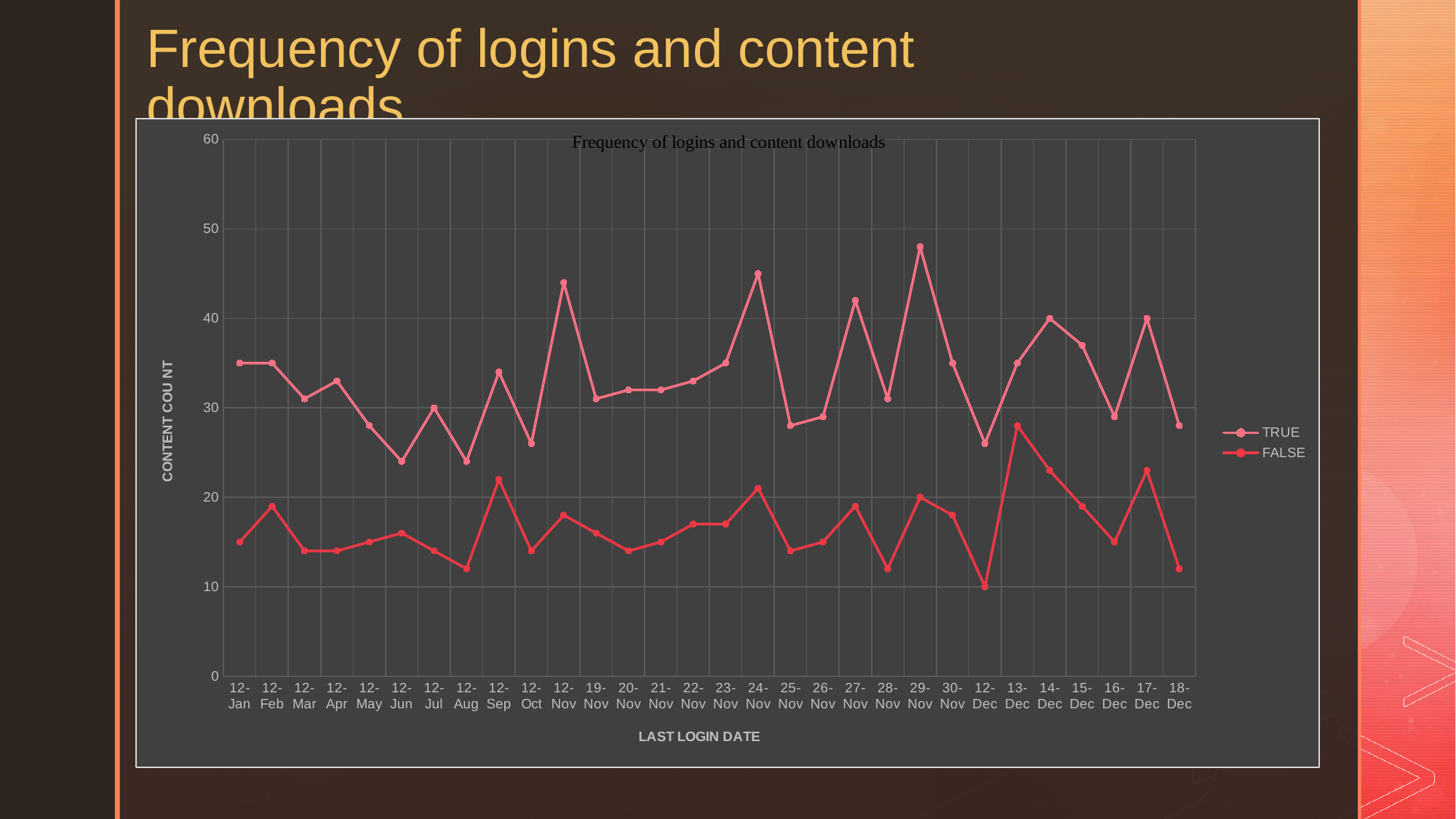

Frequency of logins and content downloads

### Chart

| Category | FALSE | TRUE |
|---|---|---|
| 12-Jan | 15.0 | 20.0 |
| 12-Feb | 19.0 | 16.0 |
| 12-Mar | 14.0 | 17.0 |
| 12-Apr | 14.0 | 19.0 |
| 12-May | 15.0 | 13.0 |
| 12-Jun | 16.0 | 8.0 |
| 12-Jul | 14.0 | 16.0 |
| 12-Aug | 12.0 | 12.0 |
| 12-Sep | 22.0 | 12.0 |
| 12-Oct | 14.0 | 12.0 |
| 12-Nov | 18.0 | 26.0 |
| 19-Nov | 16.0 | 15.0 |
| 20-Nov | 14.0 | 18.0 |
| 21-Nov | 15.0 | 17.0 |
| 22-Nov | 17.0 | 16.0 |
| 23-Nov | 17.0 | 18.0 |
| 24-Nov | 21.0 | 24.0 |
| 25-Nov | 14.0 | 14.0 |
| 26-Nov | 15.0 | 14.0 |
| 27-Nov | 19.0 | 23.0 |
| 28-Nov | 12.0 | 19.0 |
| 29-Nov | 20.0 | 28.0 |
| 30-Nov | 18.0 | 17.0 |
| 12-Dec | 10.0 | 16.0 |
| 13-Dec | 28.0 | 7.0 |
| 14-Dec | 23.0 | 17.0 |
| 15-Dec | 19.0 | 18.0 |
| 16-Dec | 15.0 | 14.0 |
| 17-Dec | 23.0 | 17.0 |
| 18-Dec | 12.0 | 16.0 |